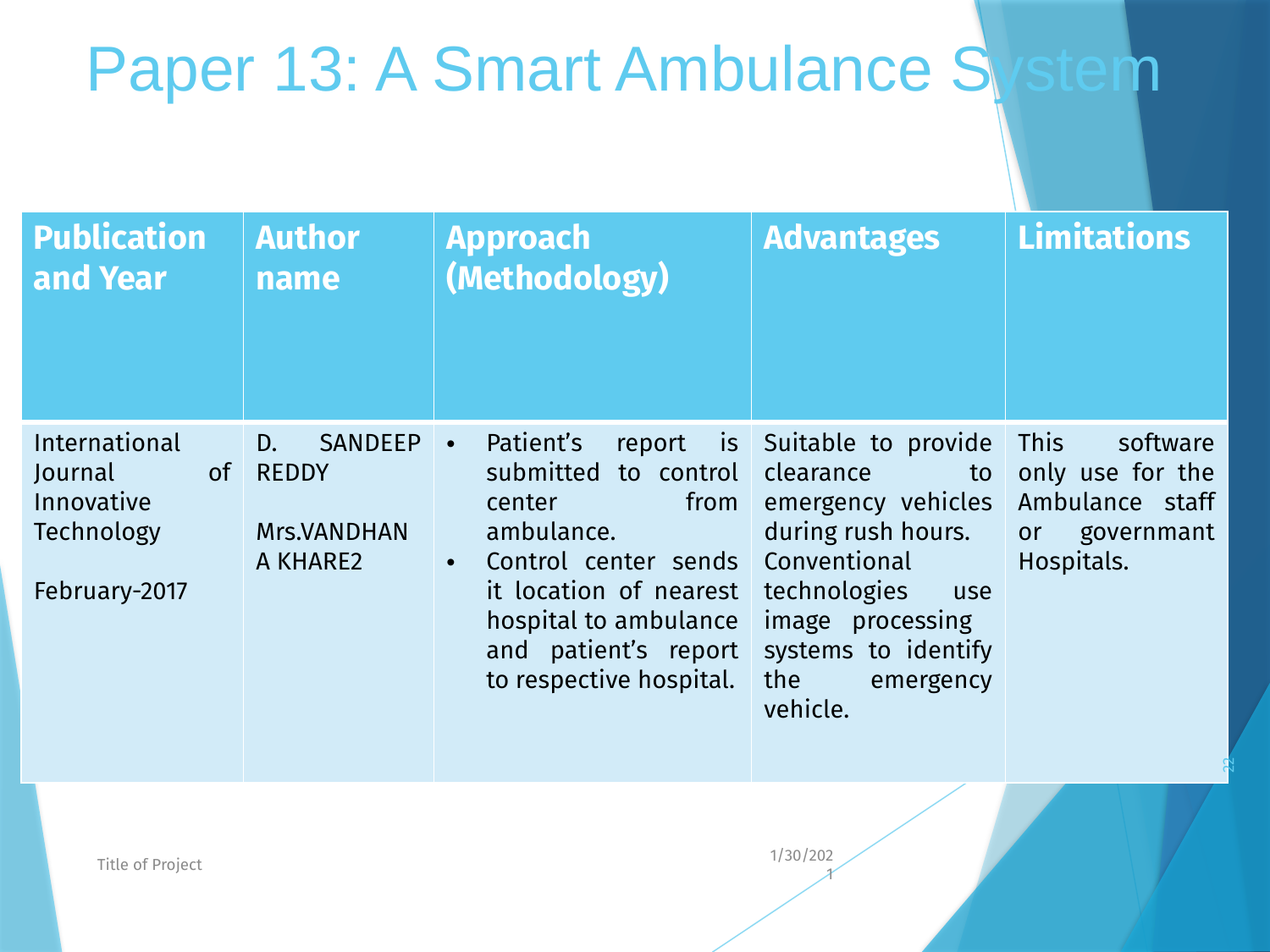

# Paper 13: A Smart Ambulance System
| Publication and Year | Author name | Approach (Methodology) | Advantages | Limitations |
| --- | --- | --- | --- | --- |
| International Journal of Innovative Technology February-2017 | D. SANDEEP REDDY Mrs.VANDHANA KHARE2 | Patient’s report is submitted to control center from ambulance. Control center sends it location of nearest hospital to ambulance and patient’s report to respective hospital. | Suitable to provide clearance to emergency vehicles during rush hours. Conventional technologies use image processing systems to identify the emergency vehicle. | This software only use for the Ambulance staff or governmant Hospitals. |
22
Title of Project
1/30/2021